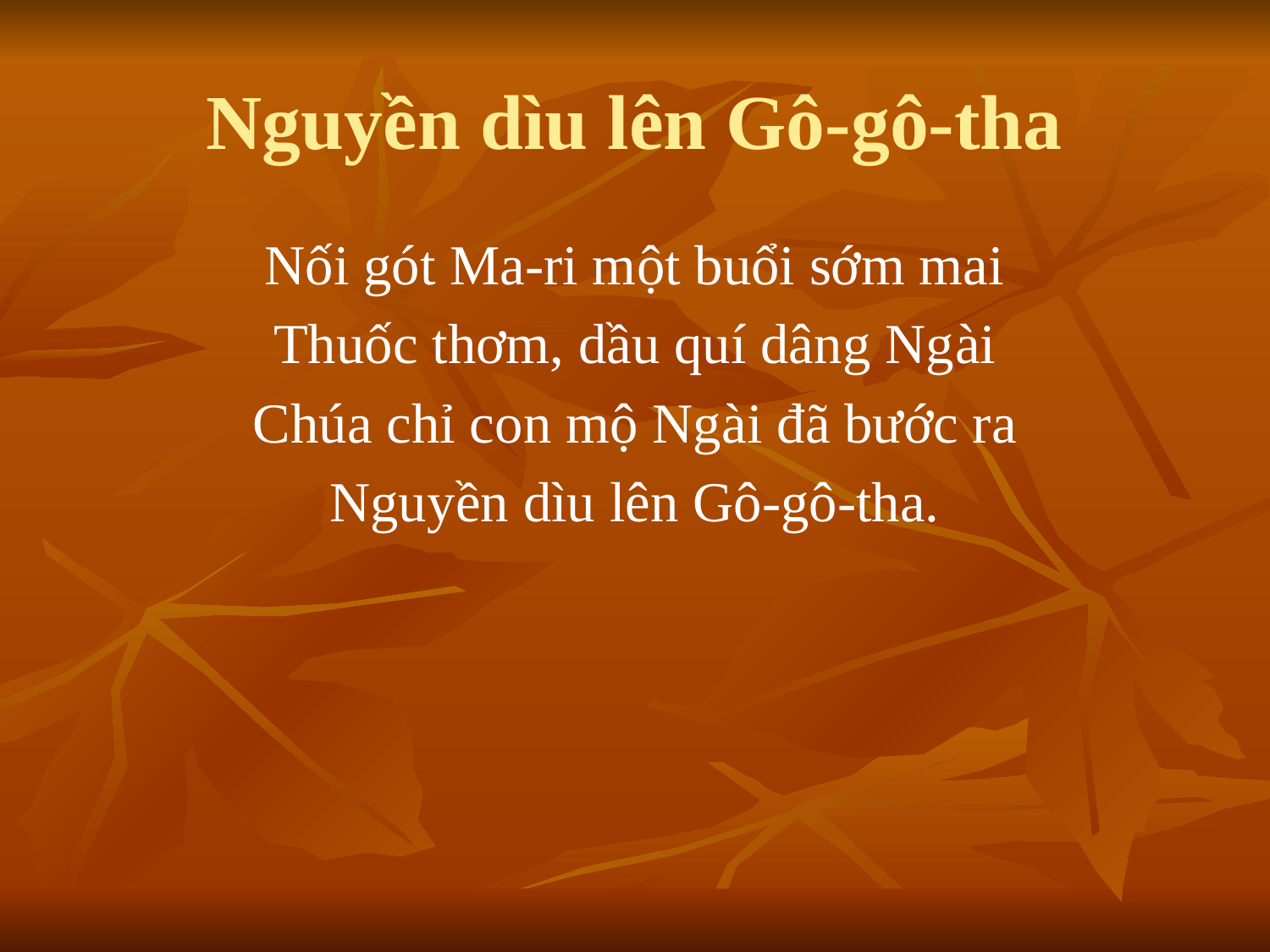

# Nguyền dìu lên Gô-gô-tha
Nối gót Ma-ri một buổi sớm mai
Thuốc thơm, dầu quí dâng Ngài
Chúa chỉ con mộ Ngài đã bước ra
Nguyền dìu lên Gô-gô-tha.